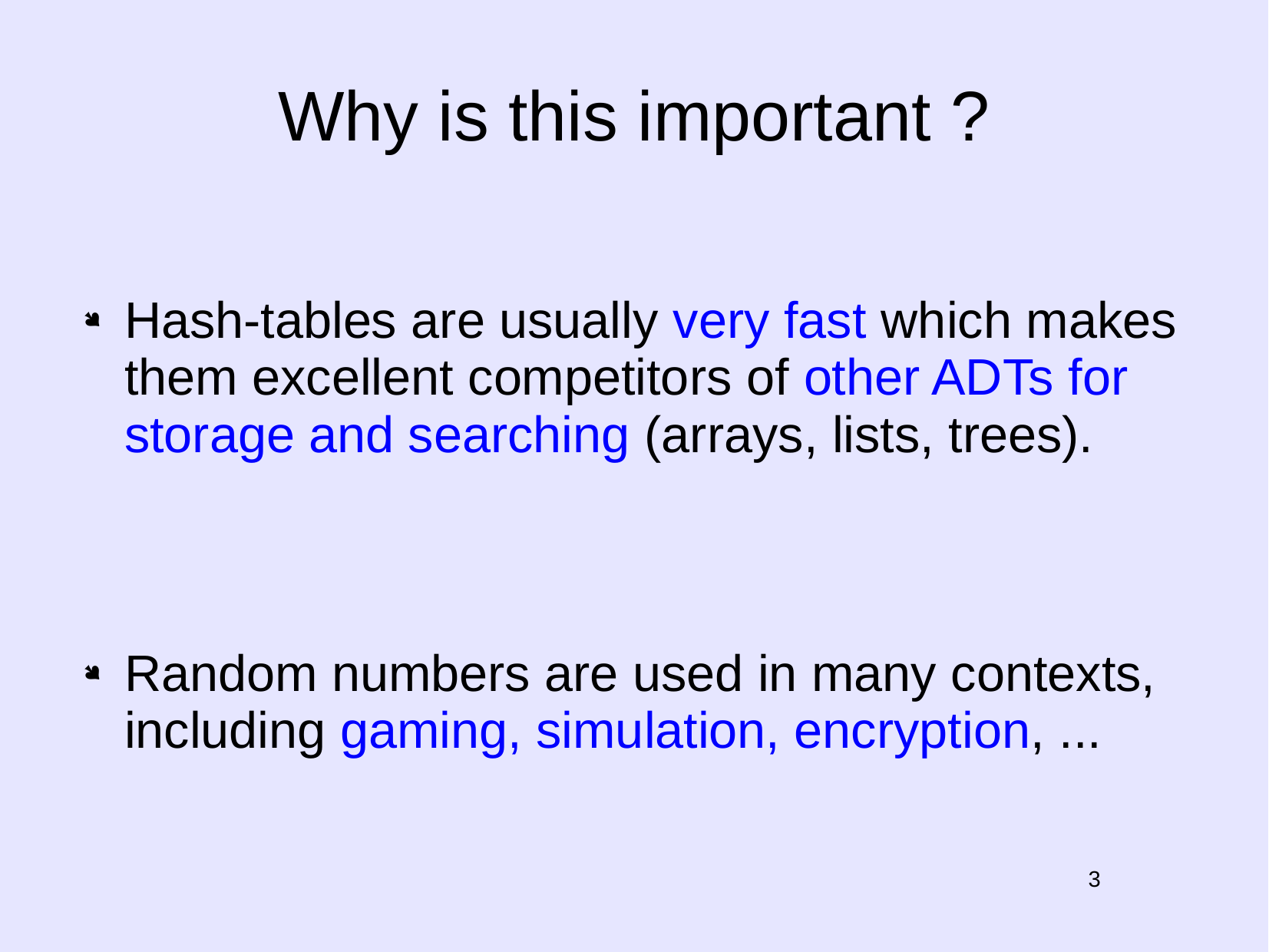

# Why is this important ?
Hash-tables are usually very fast which makes them excellent competitors of other ADTs for storage and searching (arrays, lists, trees).

Random numbers are used in many contexts, including gaming, simulation, encryption, ...
3